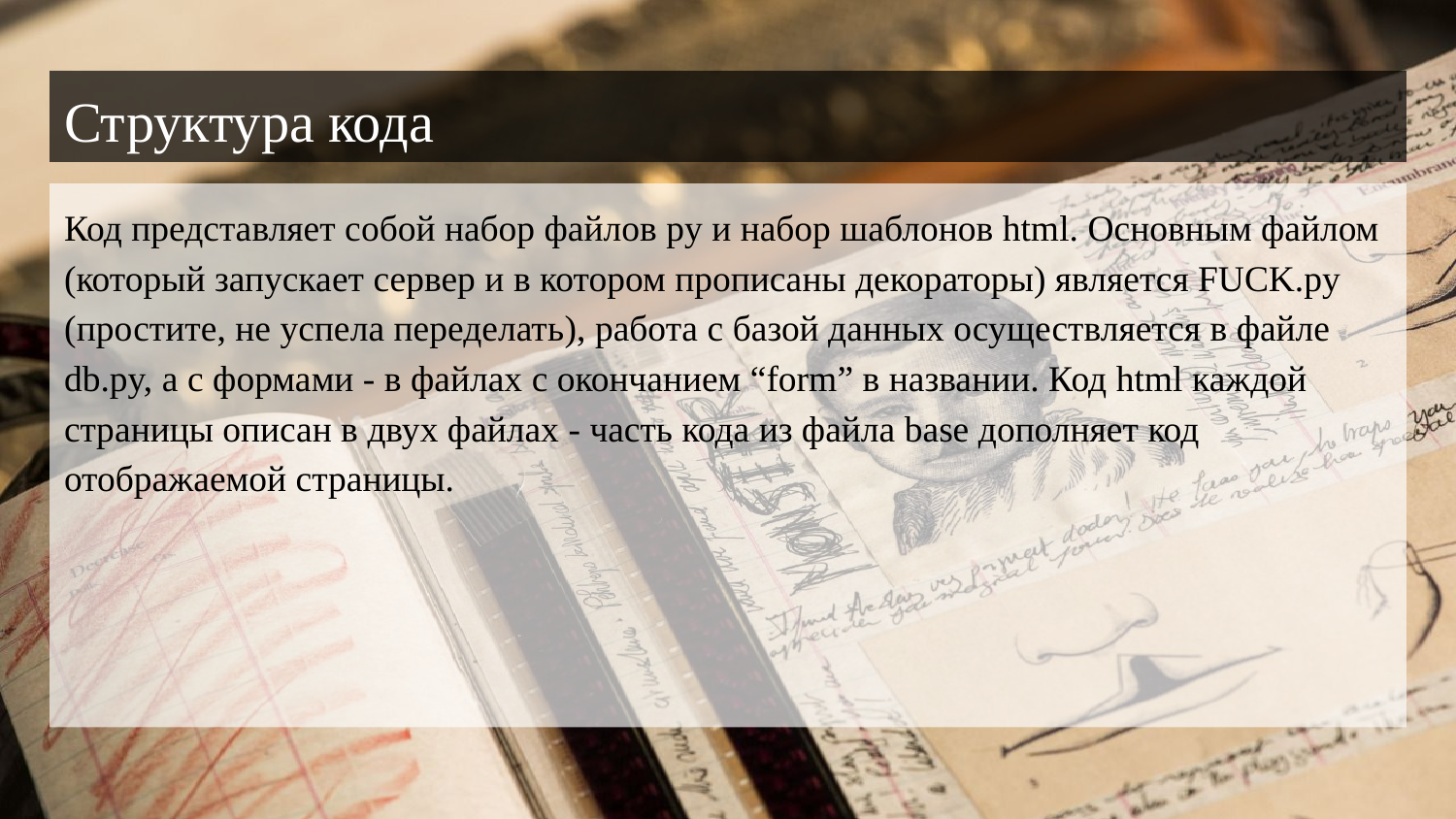

# Структура кода
Код представляет собой набор файлов py и набор шаблонов html. Основным файлом (который запускает сервер и в котором прописаны декораторы) является FUCK.py (простите, не успела переделать), работа с базой данных осуществляется в файле db.py, а с формами - в файлах с окончанием “form” в названии. Код html каждой страницы описан в двух файлах - часть кода из файла base дополняет код отображаемой страницы.